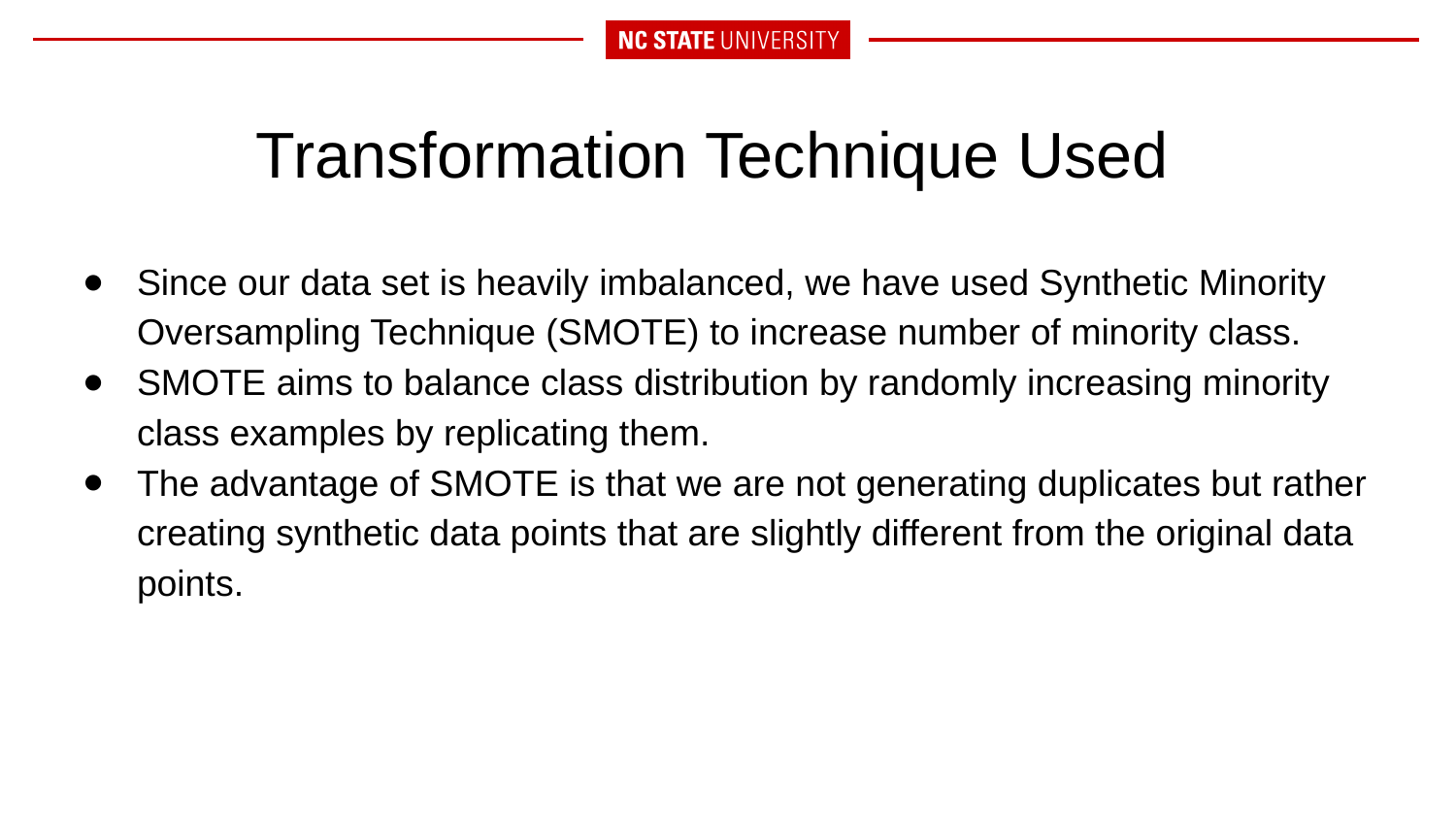

# Transformation Technique Used
Since our data set is heavily imbalanced, we have used Synthetic Minority Oversampling Technique (SMOTE) to increase number of minority class.
SMOTE aims to balance class distribution by randomly increasing minority class examples by replicating them.
The advantage of SMOTE is that we are not generating duplicates but rather creating synthetic data points that are slightly different from the original data points.